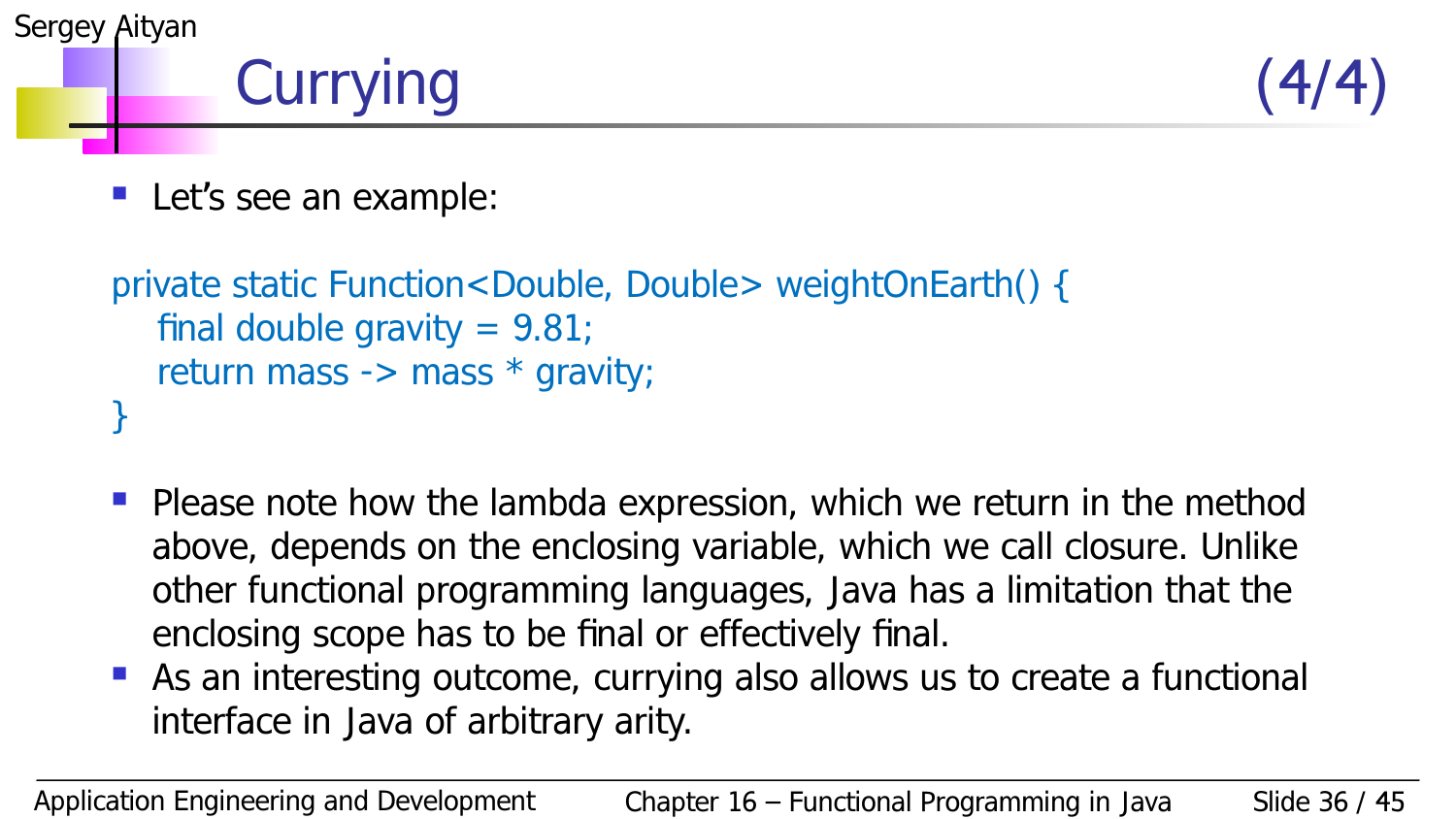

# Currying						(4/4)
Let’s see an example:

private static Function<Double, Double> weightOnEarth() {
    final double gravity = 9.81;
    return mass -> mass * gravity;
}

Please note how the lambda expression, which we return in the method above, depends on the enclosing variable, which we call closure. Unlike other functional programming languages, Java has a limitation that the enclosing scope has to be final or effectively final.
As an interesting outcome, currying also allows us to create a functional interface in Java of arbitrary arity.